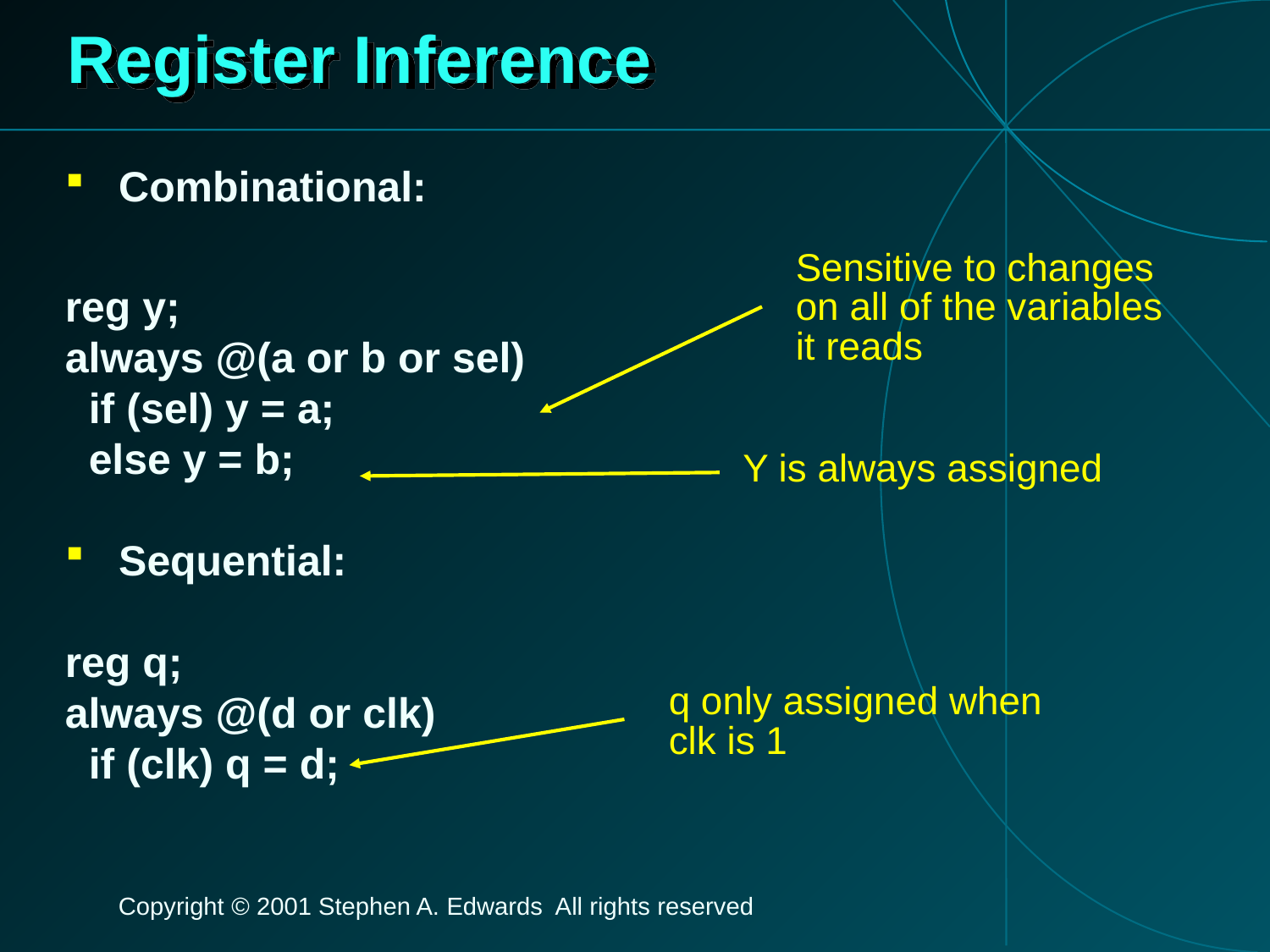

# Register Inference
Combinational:

reg y;
always @(a or b or sel)
  if (sel) y = a;
  else y = b;

Sequential:

reg q;
always @(d or clk)
  if (clk) q = d;
Sensitive to changes on all of the variables it reads

Y is always assigned

q only assigned when clk is 1